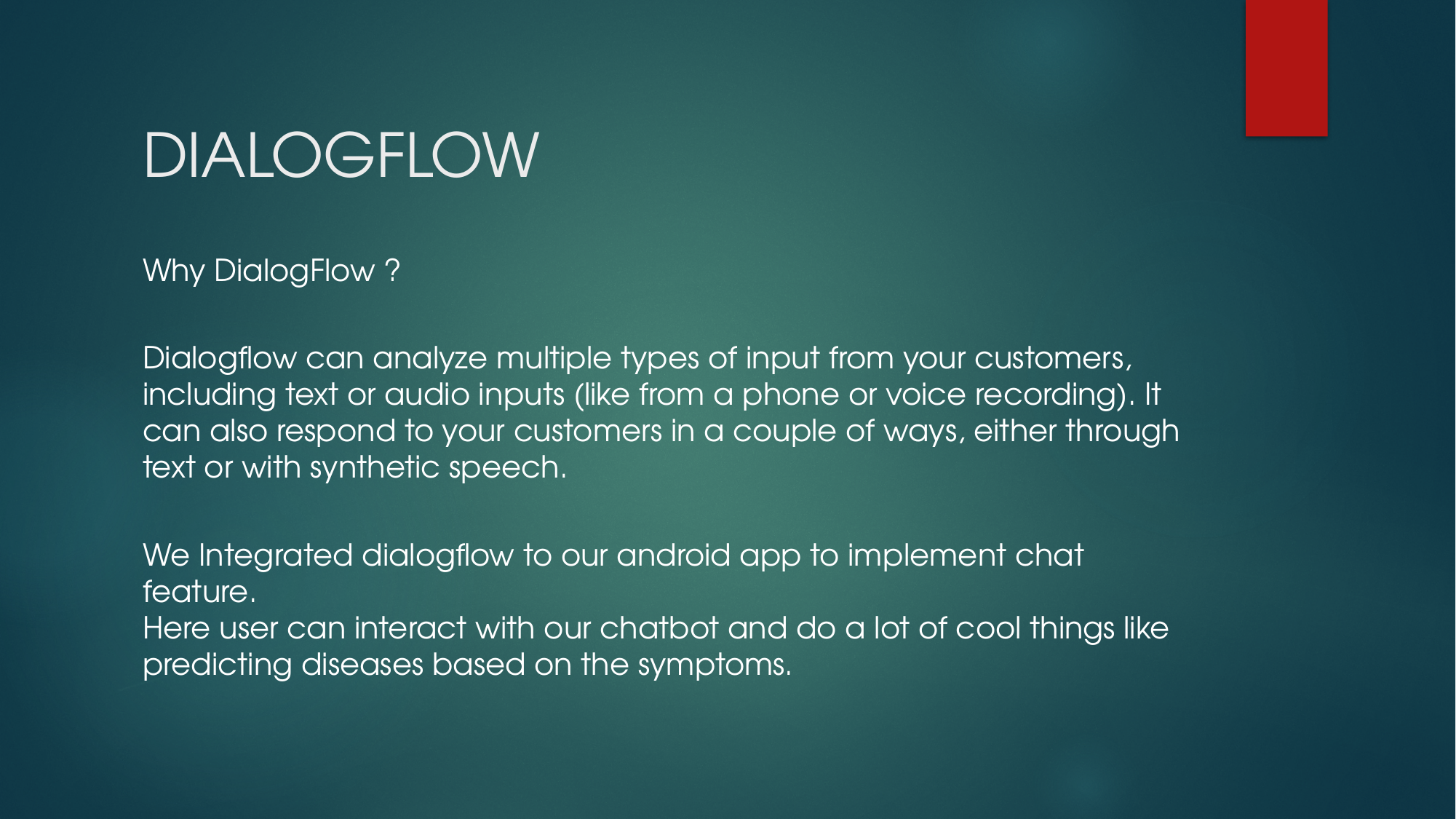

# DIALOGFLOW
Why DialogFlow ?
Dialogflow can analyze multiple types of input from your customers, including text or audio inputs (like from a phone or voice recording). It can also respond to your customers in a couple of ways, either through text or with synthetic speech.
We Integrated dialogflow to our android app to implement chat feature.
Here user can interact with our chatbot and do a lot of cool things like predicting diseases based on the symptoms.